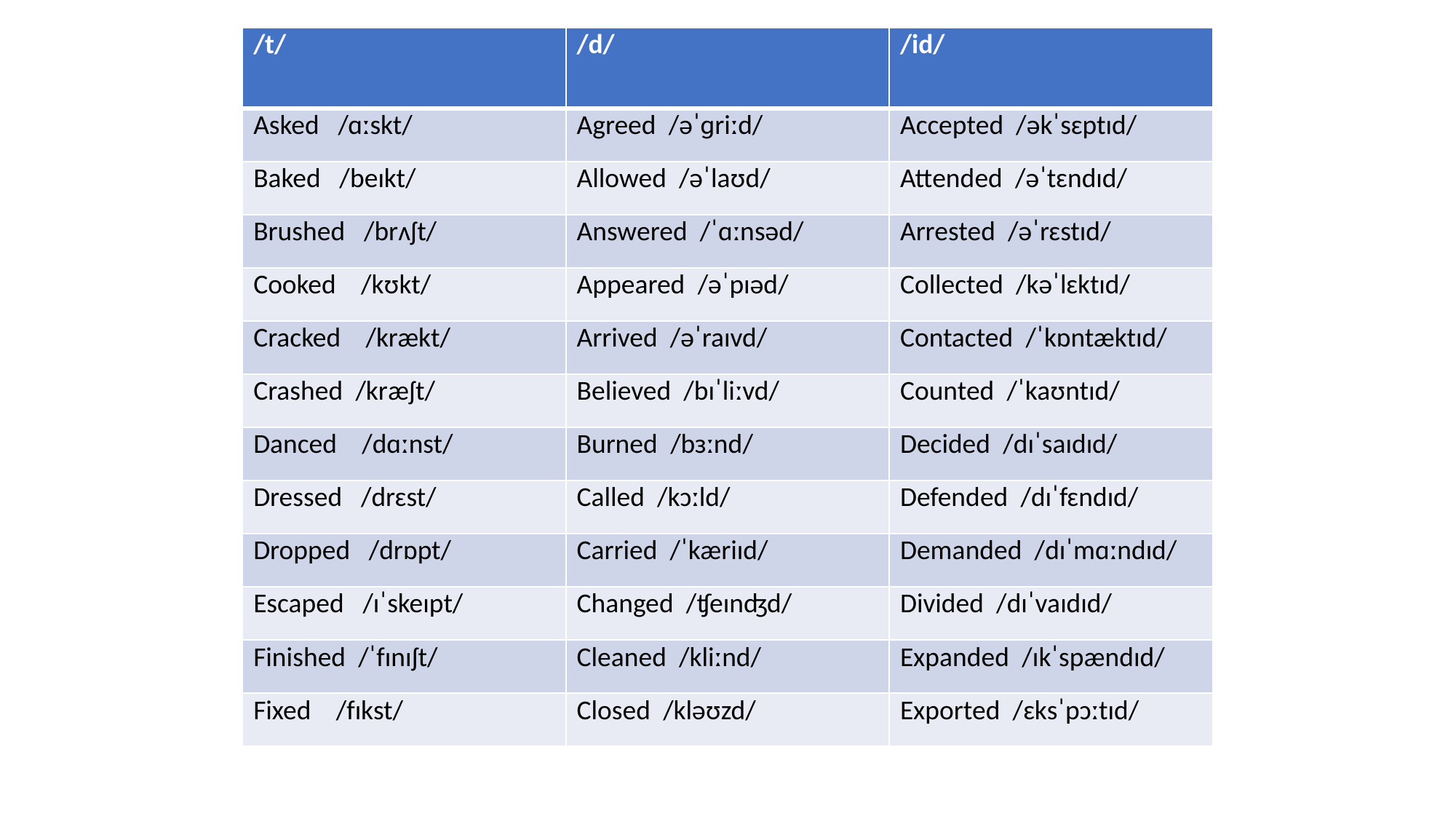

| /t/ | /d/ | /id/ |
| --- | --- | --- |
| Asked   /ɑːskt/ | Agreed  /əˈɡriːd/ | Accepted /əkˈsɛptɪd/ |
| Baked   /beɪkt/ | Allowed  /əˈlaʊd/ | Attended /əˈtɛndɪd/ |
| Brushed   /brʌʃt/ | Answered  /ˈɑːnsəd/ | Arrested /əˈrɛstɪd/ |
| Cooked    /kʊkt/ | Appeared  /əˈpɪəd/ | Collected /kəˈlɛktɪd/ |
| Cracked    /krækt/ | Arrived /əˈraɪvd/ | Contacted /ˈkɒntæktɪd/ |
| Crashed  /kræʃt/ | Believed /bɪˈliːvd/ | Counted /ˈkaʊntɪd/ |
| Danced    /dɑːnst/ | Burned /bɜːnd/ | Decided /dɪˈsaɪdɪd/ |
| Dressed   /drɛst/ | Called /kɔːld/ | Defended /dɪˈfɛndɪd/ |
| Dropped   /drɒpt/ | Carried /ˈkæriɪd/ | Demanded /dɪˈmɑːndɪd/ |
| Escaped   /ɪˈskeɪpt/ | Changed /ʧeɪnʤd/ | Divided /dɪˈvaɪdɪd/ |
| Finished  /ˈfɪnɪʃt/ | Cleaned /kliːnd/ | Expanded /ɪkˈspændɪd/ |
| Fixed    /fɪkst/ | Closed /kləʊzd/ | Exported /ɛksˈpɔːtɪd/ |